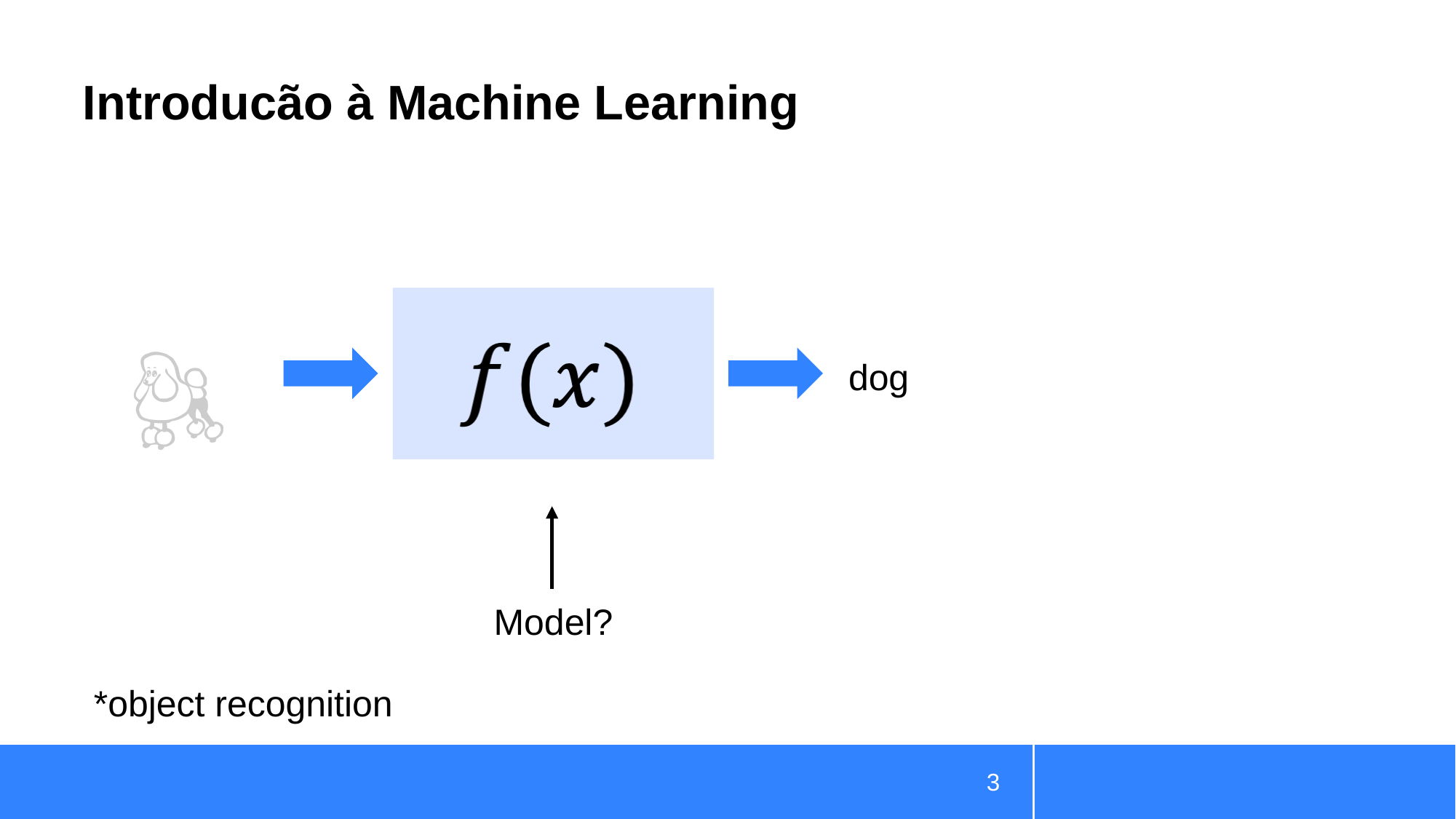

# Introducão à Machine Learning

🐩

dog
Model?
*object recognition

3